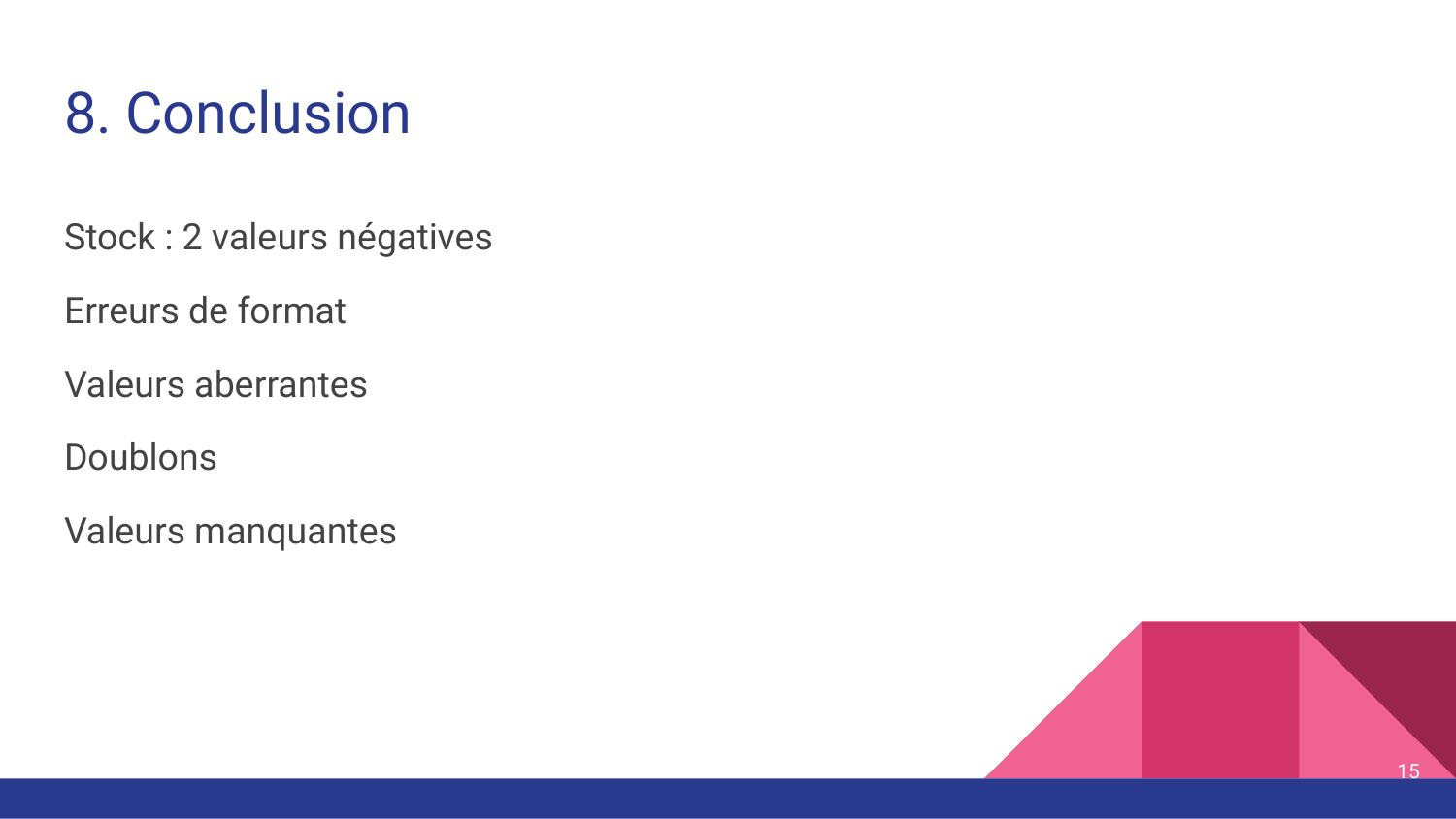

# 8. Conclusion
Stock : 2 valeurs négatives
Erreurs de format
Valeurs aberrantes
Doublons
Valeurs manquantes

15